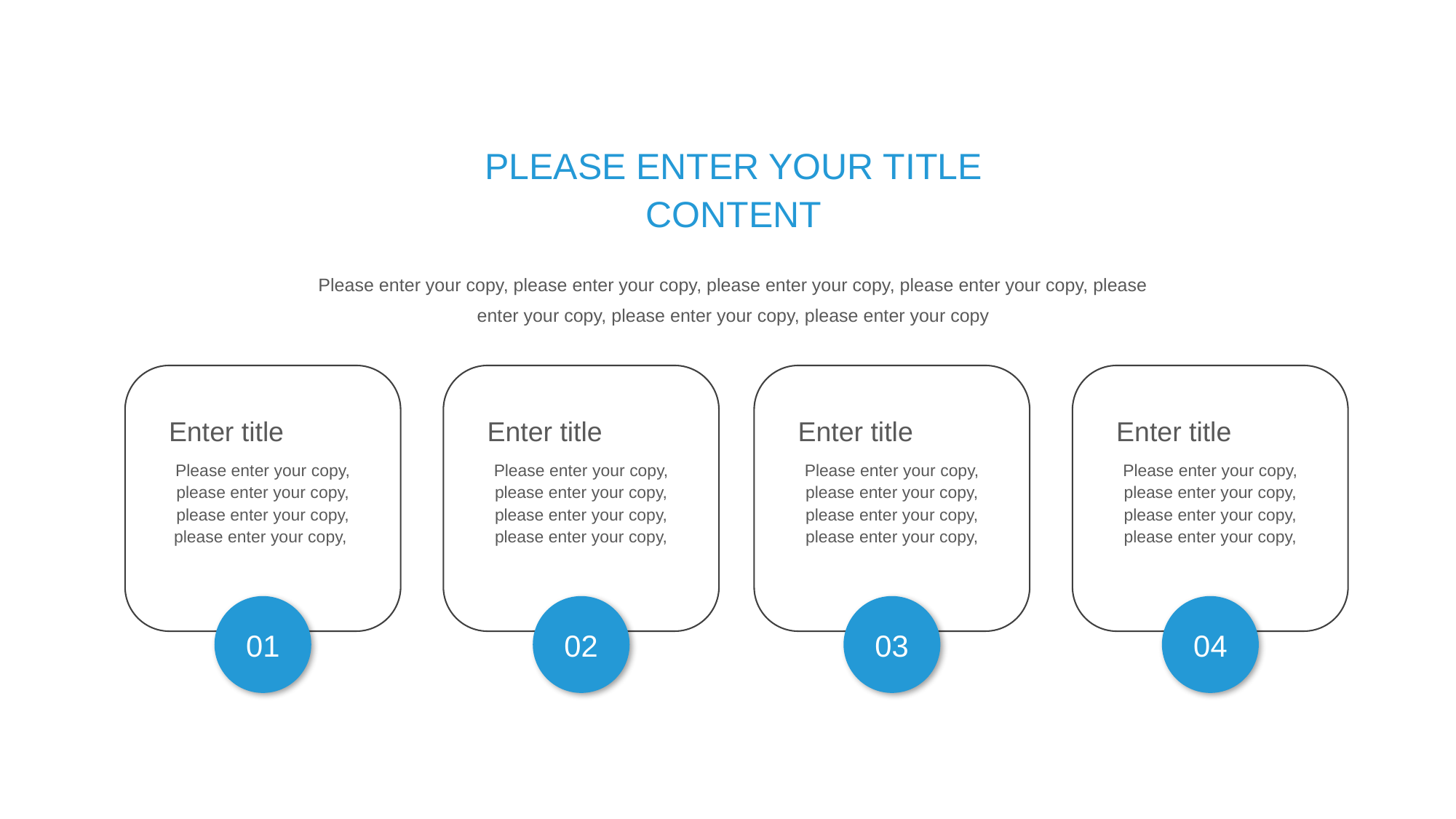

Please enter your title content
Please enter your copy, please enter your copy, please enter your copy, please enter your copy, please enter your copy, please enter your copy, please enter your copy

Enter title
Please enter your copy, please enter your copy, please enter your copy, please enter your copy,

Enter title
Please enter your copy, please enter your copy, please enter your copy, please enter your copy,

Enter title
Please enter your copy, please enter your copy, please enter your copy, please enter your copy,

Enter title
Please enter your copy, please enter your copy, please enter your copy, please enter your copy,
01
02
03
04